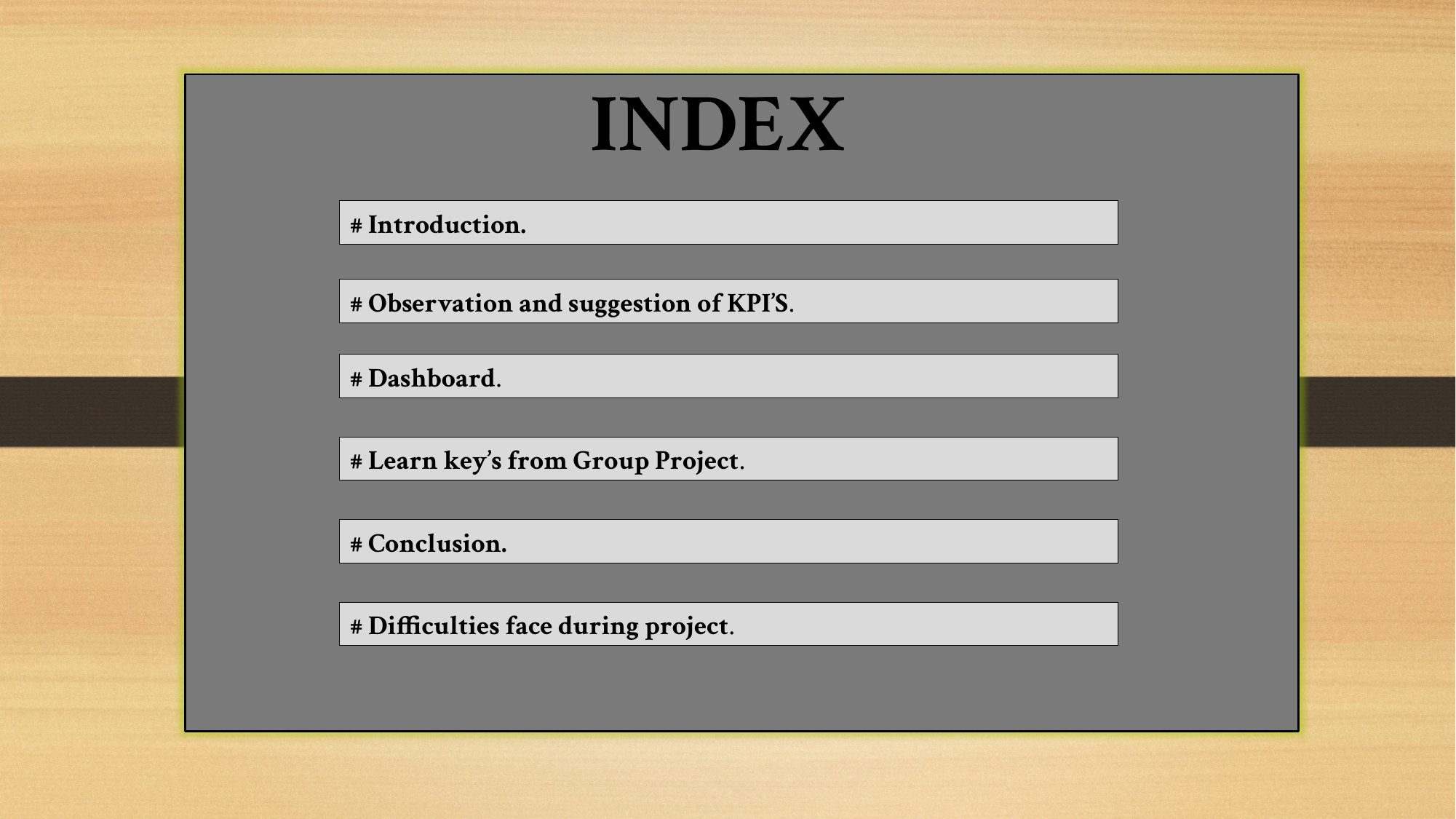

INDEX

# Introduction.
# Observation and suggestion of KPI’S.
# Dashboard.
# Learn key’s from Group Project.
# Conclusion.
# Difficulties face during project.